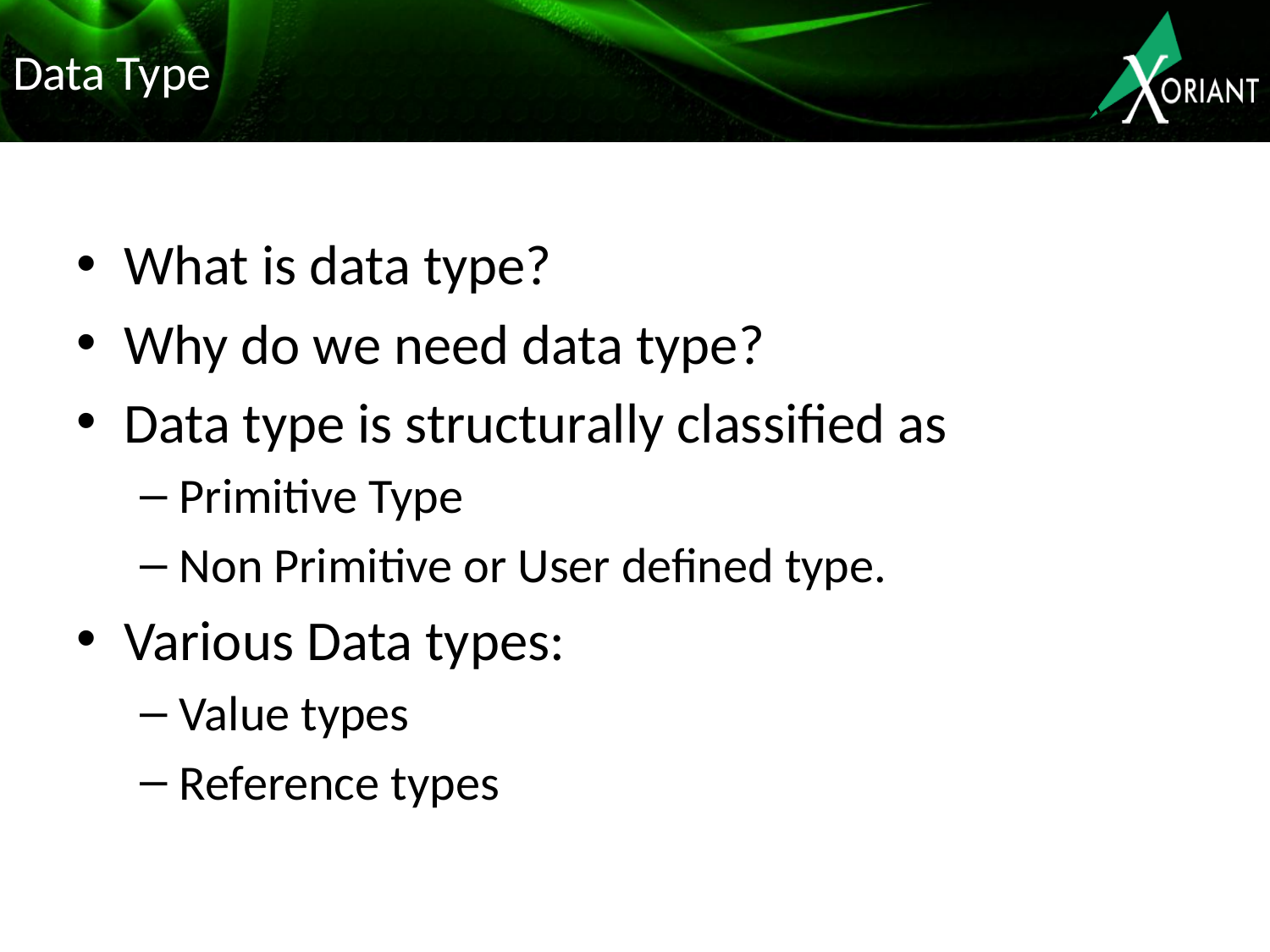

# Data Type
What is data type?
Why do we need data type?
Data type is structurally classified as
Primitive Type
Non Primitive or User defined type.
Various Data types:
Value types
Reference types